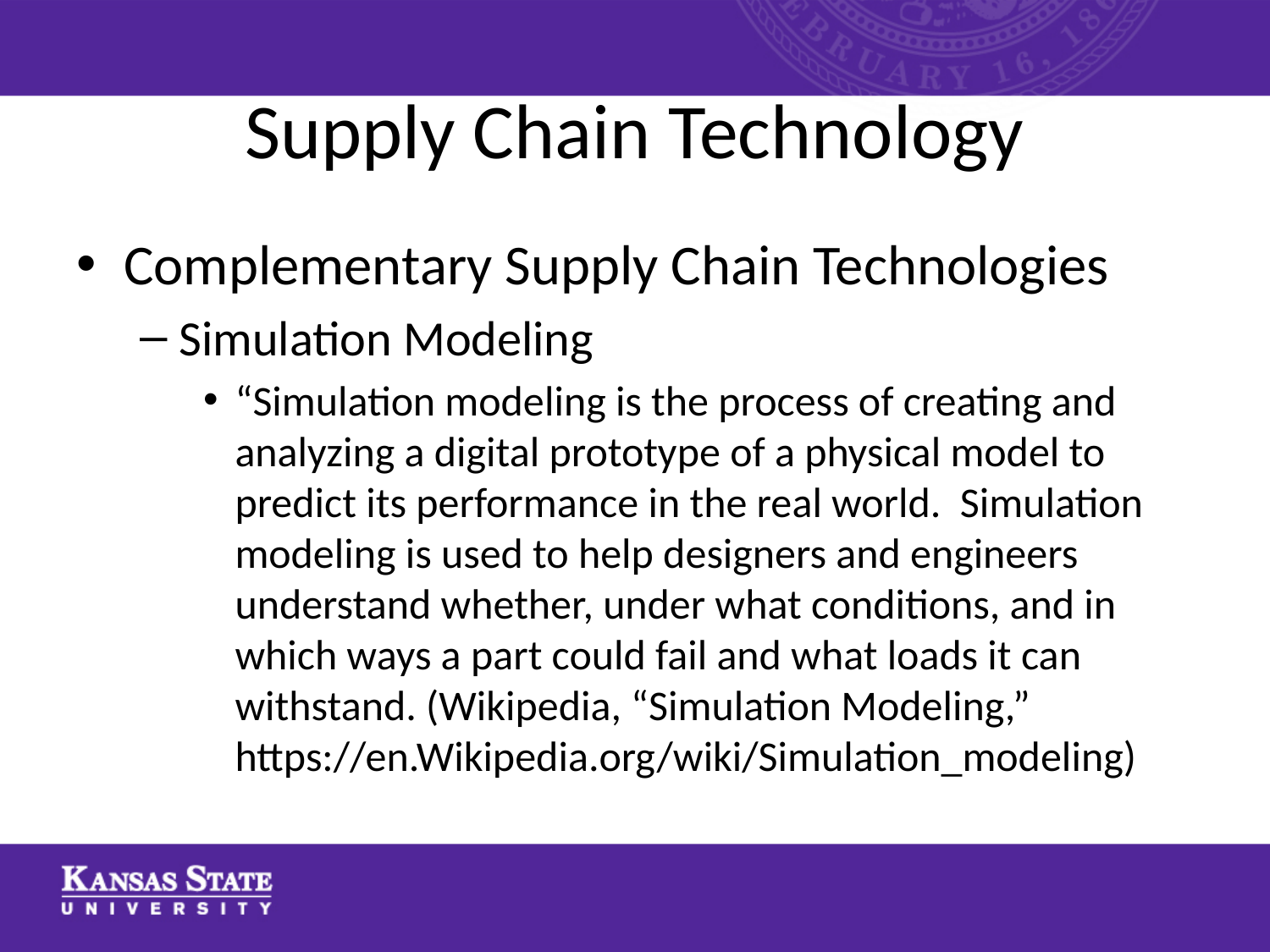

# Supply Chain Technology
Complementary Supply Chain Technologies
Simulation Modeling
“Simulation modeling is the process of creating and analyzing a digital prototype of a physical model to predict its performance in the real world.  Simulation modeling is used to help designers and engineers understand whether, under what conditions, and in which ways a part could fail and what loads it can withstand. (Wikipedia, “Simulation Modeling,” https://en.Wikipedia.org/wiki/Simulation_modeling)